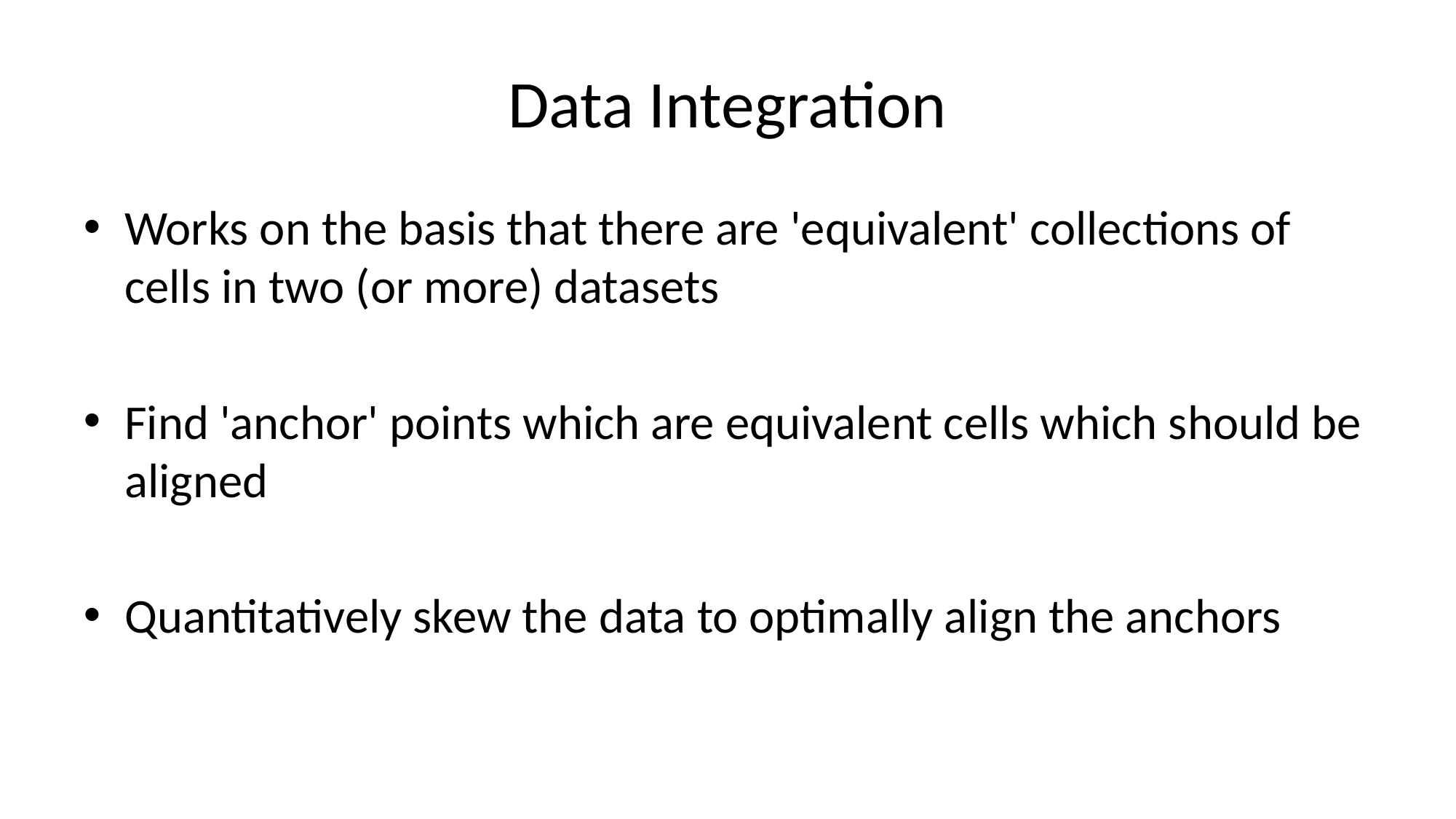

# Data Integration
Works on the basis that there are 'equivalent' collections of cells in two (or more) datasets

Find 'anchor' points which are equivalent cells which should be aligned

Quantitatively skew the data to optimally align the anchors